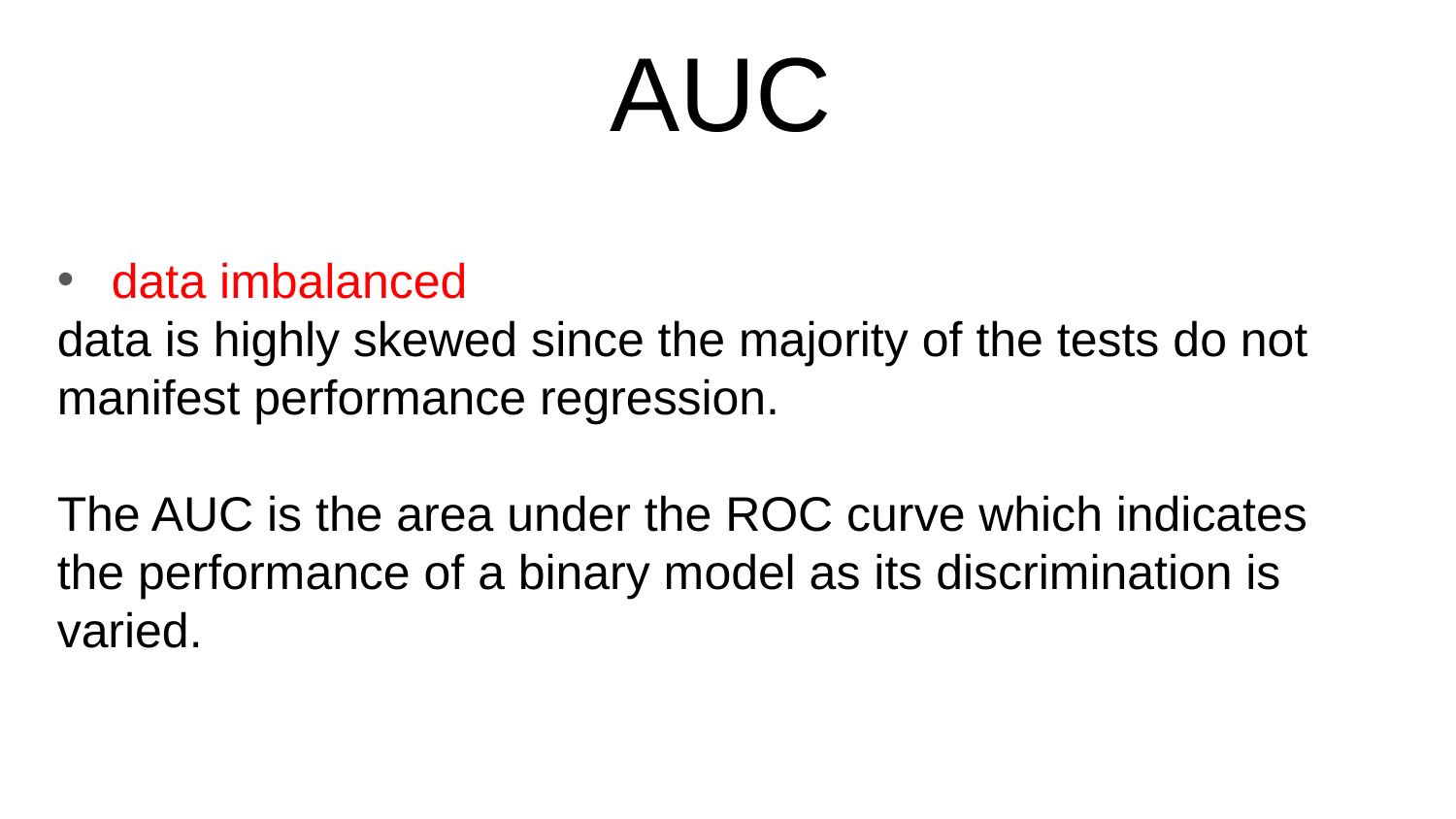

# AUC
data imbalanced
data is highly skewed since the majority of the tests do not manifest performance regression.

The AUC is the area under the ROC curve which indicates the performance of a binary model as its discrimination is varied.